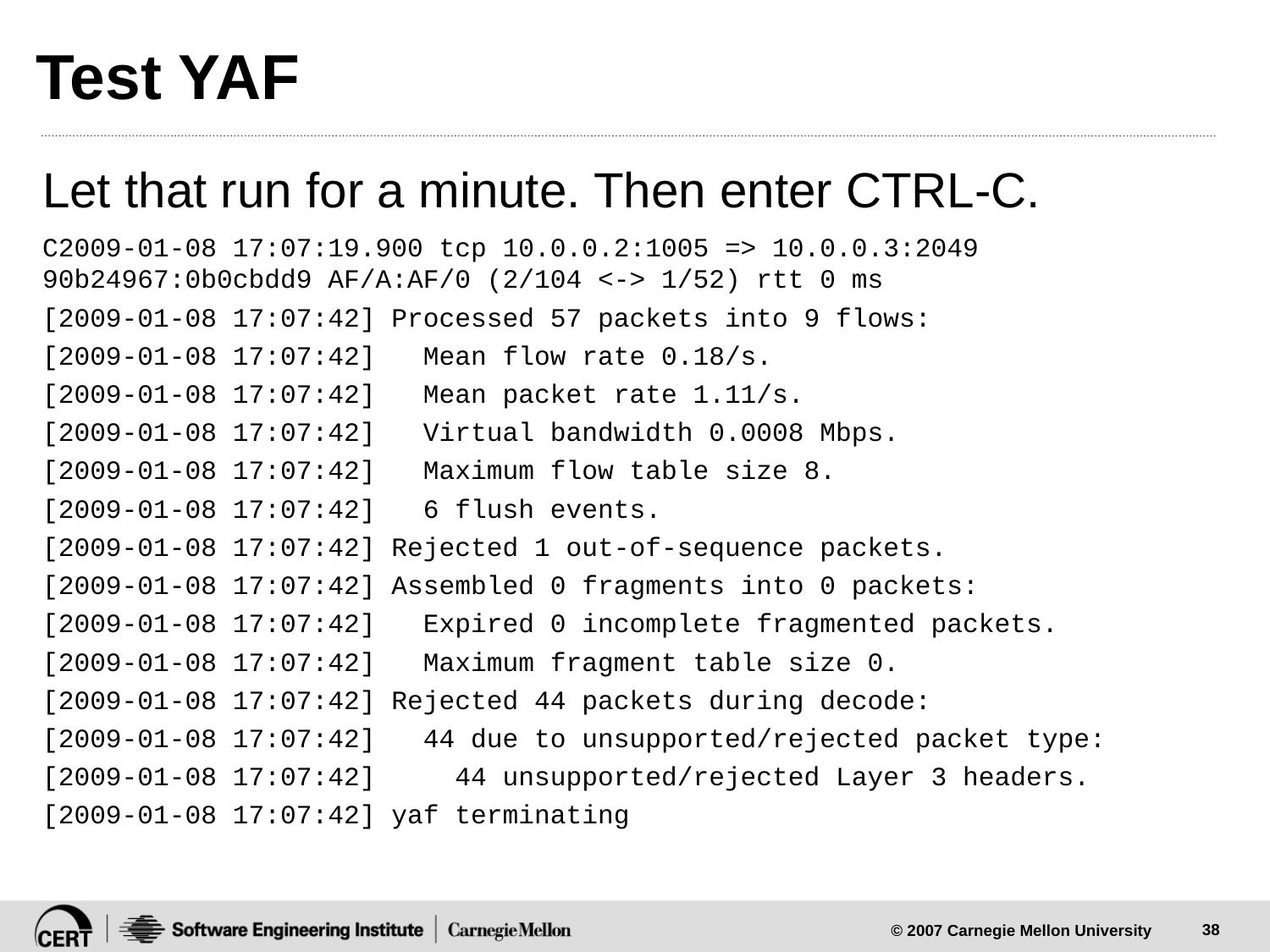

# Test YAF
Let that run for a minute. Then enter CTRL-C.
C2009-01-08 17:07:19.900 tcp 10.0.0.2:1005 => 10.0.0.3:2049 90b24967:0b0cbdd9 AF/A:AF/0 (2/104 <-> 1/52) rtt 0 ms
[2009-01-08 17:07:42] Processed 57 packets into 9 flows:
[2009-01-08 17:07:42]   Mean flow rate 0.18/s.
[2009-01-08 17:07:42]   Mean packet rate 1.11/s.
[2009-01-08 17:07:42]   Virtual bandwidth 0.0008 Mbps.
[2009-01-08 17:07:42]   Maximum flow table size 8.
[2009-01-08 17:07:42]   6 flush events.
[2009-01-08 17:07:42] Rejected 1 out-of-sequence packets.
[2009-01-08 17:07:42] Assembled 0 fragments into 0 packets:
[2009-01-08 17:07:42]   Expired 0 incomplete fragmented packets.
[2009-01-08 17:07:42]   Maximum fragment table size 0.
[2009-01-08 17:07:42] Rejected 44 packets during decode:
[2009-01-08 17:07:42]   44 due to unsupported/rejected packet type:
[2009-01-08 17:07:42]     44 unsupported/rejected Layer 3 headers.
[2009-01-08 17:07:42] yaf terminating